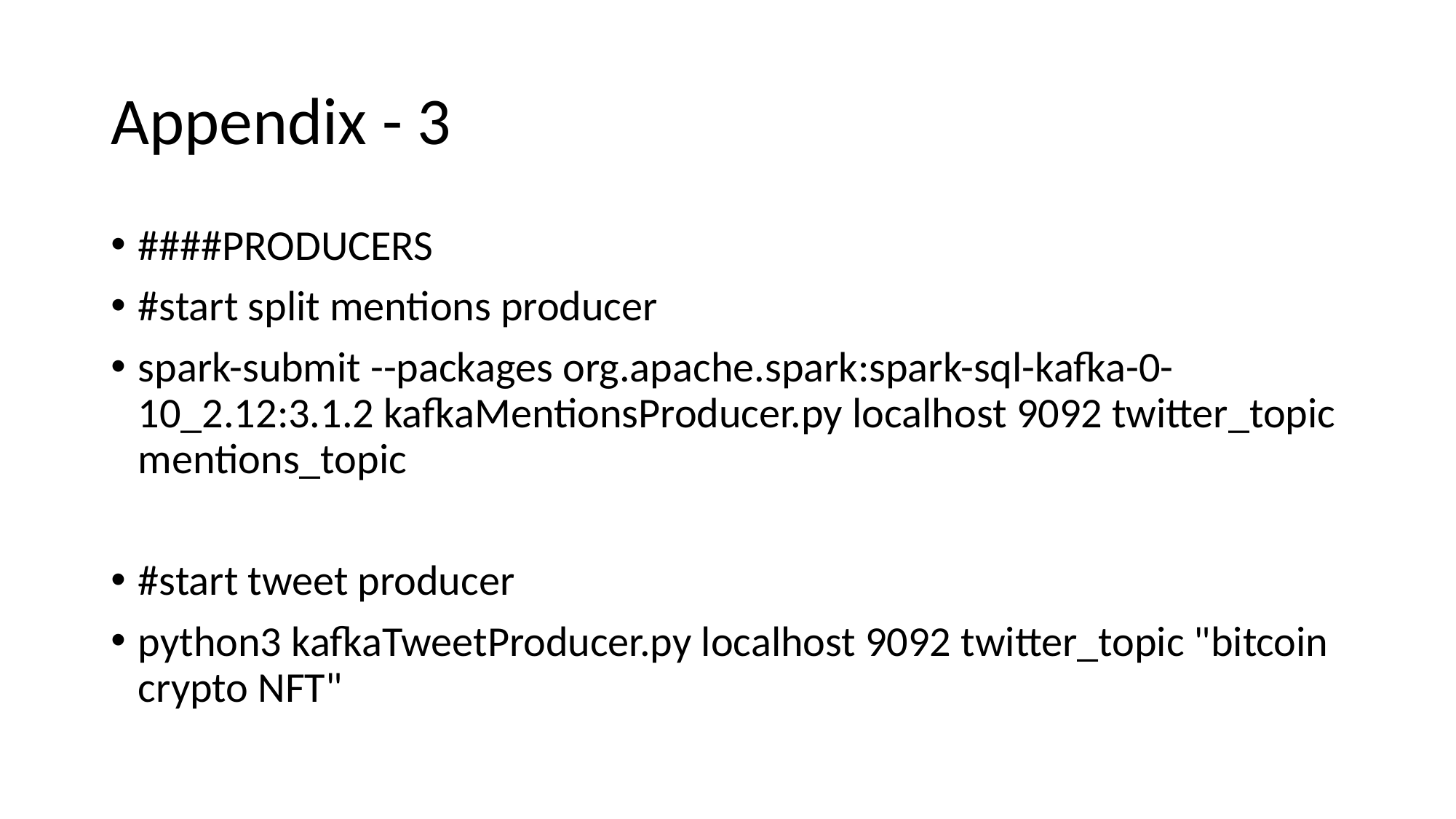

# Appendix - 3
####PRODUCERS
#start split mentions producer
spark-submit --packages org.apache.spark:spark-sql-kafka-0-10_2.12:3.1.2 kafkaMentionsProducer.py localhost 9092 twitter_topic mentions_topic

#start tweet producer
python3 kafkaTweetProducer.py localhost 9092 twitter_topic "bitcoin crypto NFT"